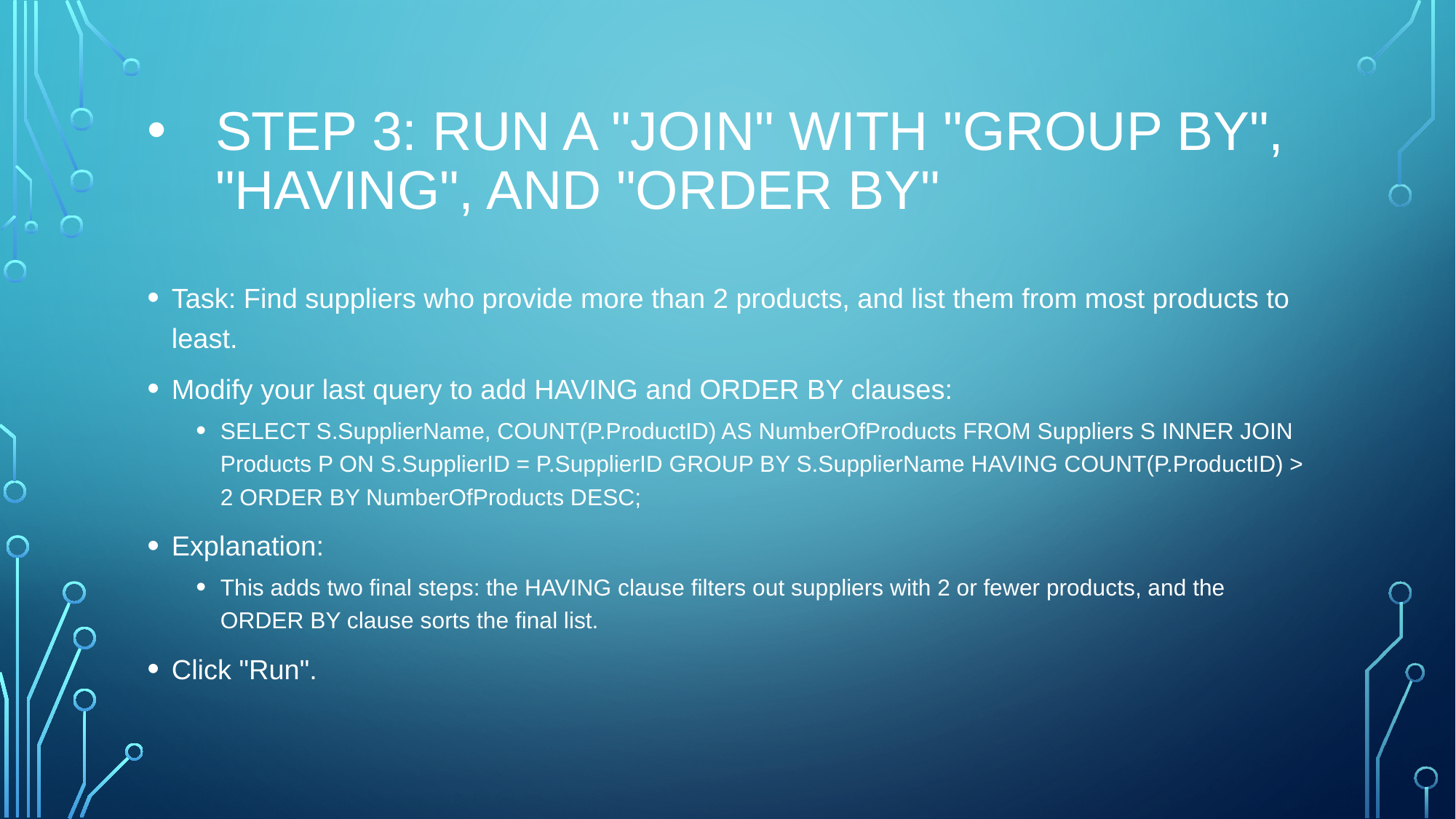

# Step 3: Run a "JOIN" with "GROUP BY", "HAVING", and "ORDER BY"
Task: Find suppliers who provide more than 2 products, and list them from most products to least.
Modify your last query to add HAVING and ORDER BY clauses:
SELECT S.SupplierName, COUNT(P.ProductID) AS NumberOfProducts FROM Suppliers S INNER JOIN Products P ON S.SupplierID = P.SupplierID GROUP BY S.SupplierName HAVING COUNT(P.ProductID) > 2 ORDER BY NumberOfProducts DESC;
Explanation:
This adds two final steps: the HAVING clause filters out suppliers with 2 or fewer products, and the ORDER BY clause sorts the final list.
Click "Run".